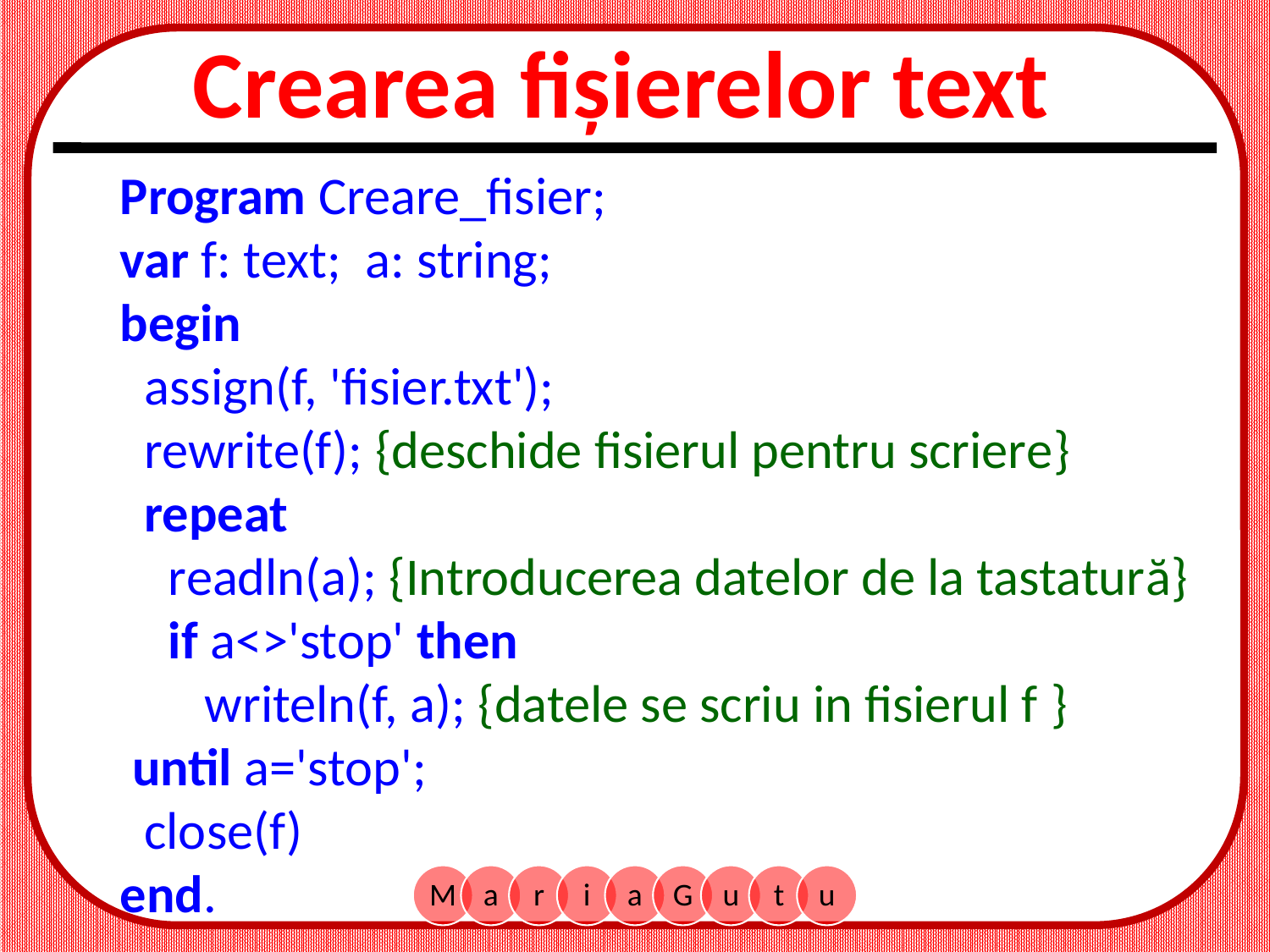

Crearea fișierelor text

Program Creare_fisier;
var f: text;  a: string;
begin
  assign(f, 'fisier.txt');
  rewrite(f); {deschide fisierul pentru scriere}
  repeat
    readln(a); {Introducerea datelor de la tastatură}
    if a<>'stop' then
       writeln(f, a); {datele se scriu in fisierul f }
 until a='stop';
  close(f)
end.
M
a
r
i
a
G
u
t
u